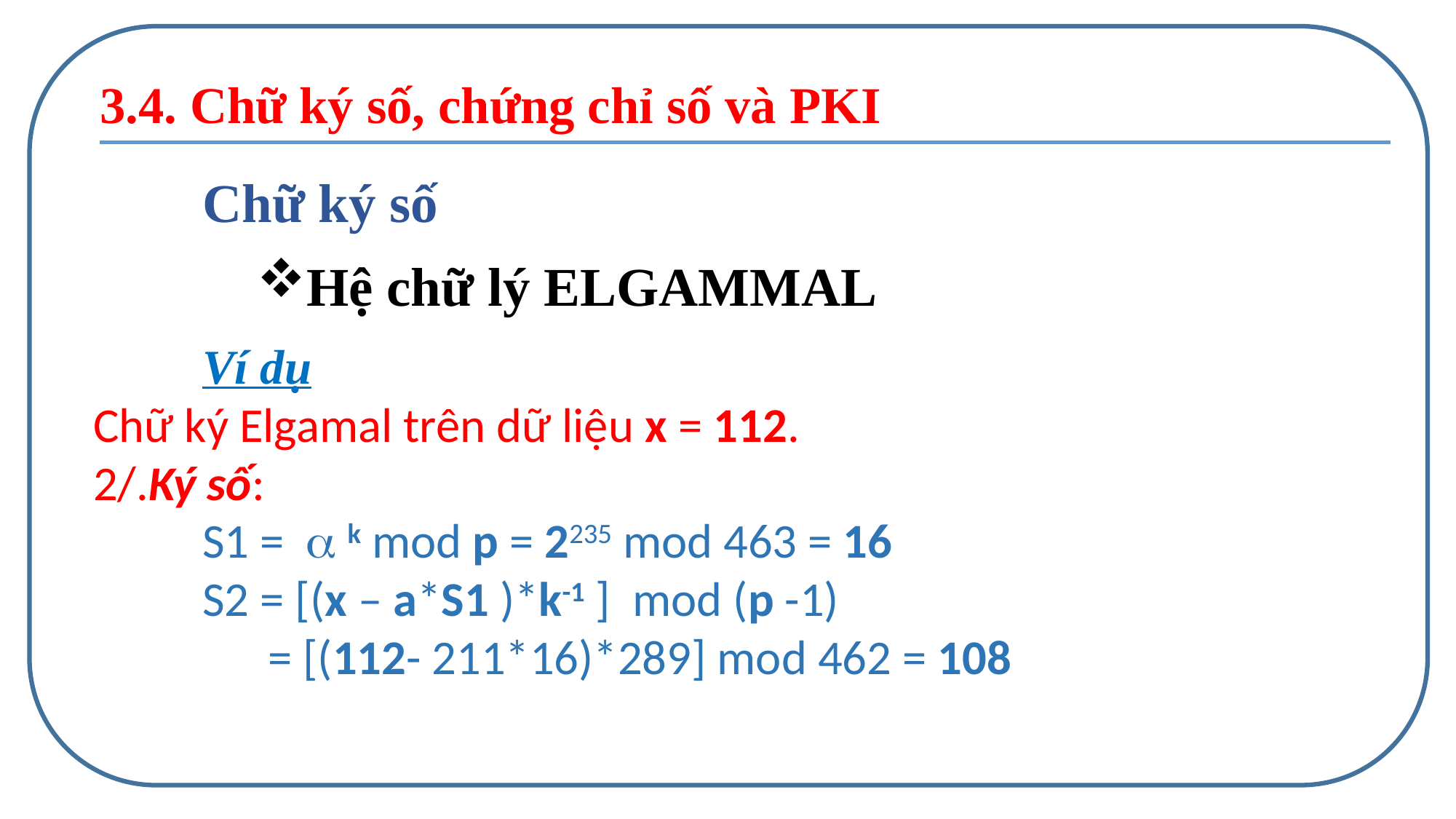

3.4. Chữ ký số, chứng chỉ số và PKI
	Chữ ký số
Hệ chữ lý ELGAMMAL
 	Ví dụ
Chữ ký Elgamal trên dữ liệu x = 112.
2/.Ký số:
	S1 =  α k mod p = 2235 mod 463 = 16
	S2 = [(x – a*S1 )*k-1 ]  mod (p -1)
	      = [(112- 211*16)*289] mod 462 = 108